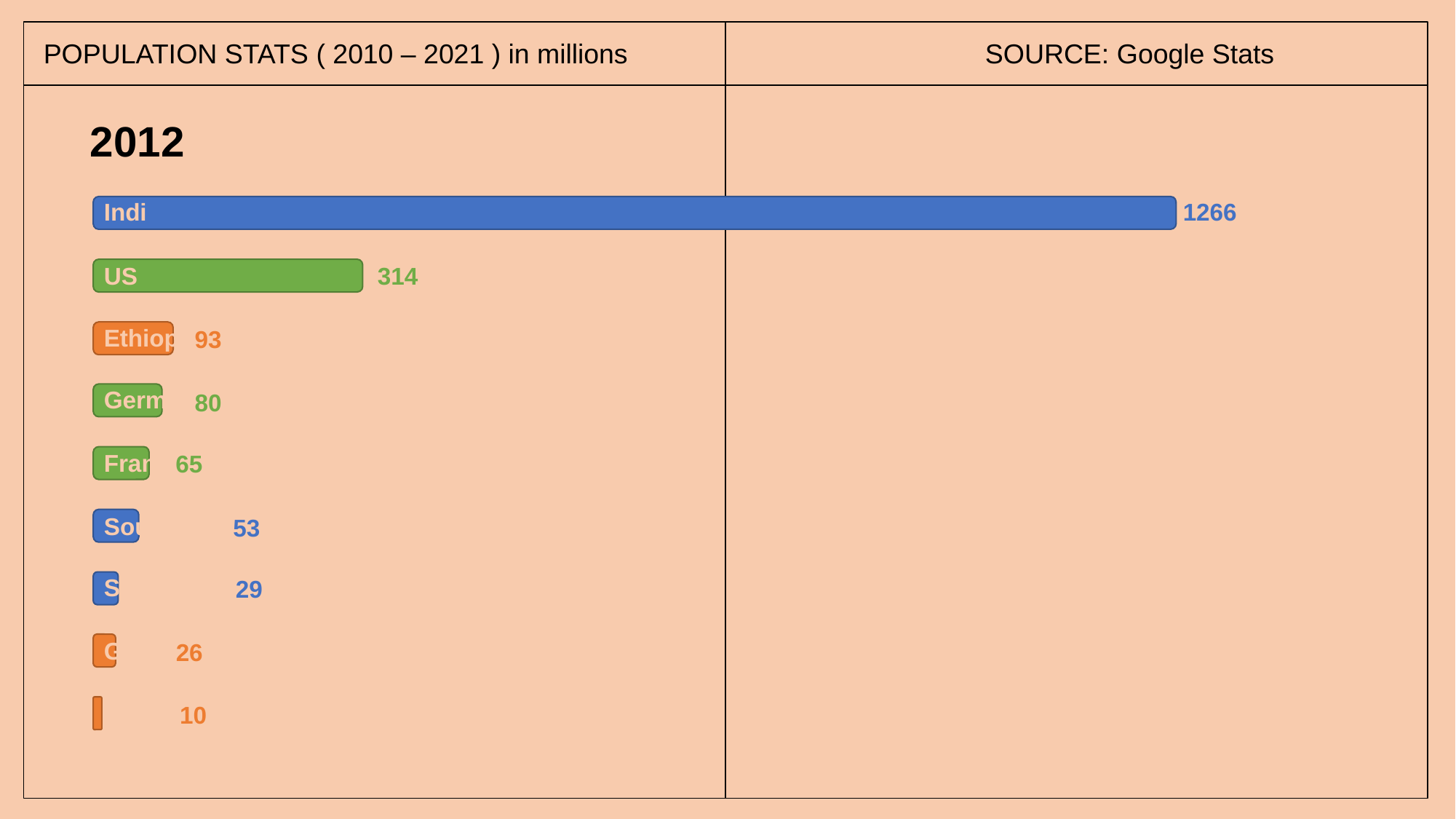

POPULATION STATS ( 2010 – 2021 ) in millions		  	         SOURCE: Google Stats
2012
India
1266

USA
314

Ethiopia
93

Germany
80

France
65

South Africa
53

Saudi Arabia
29

Ghana
26

Bolivia
10